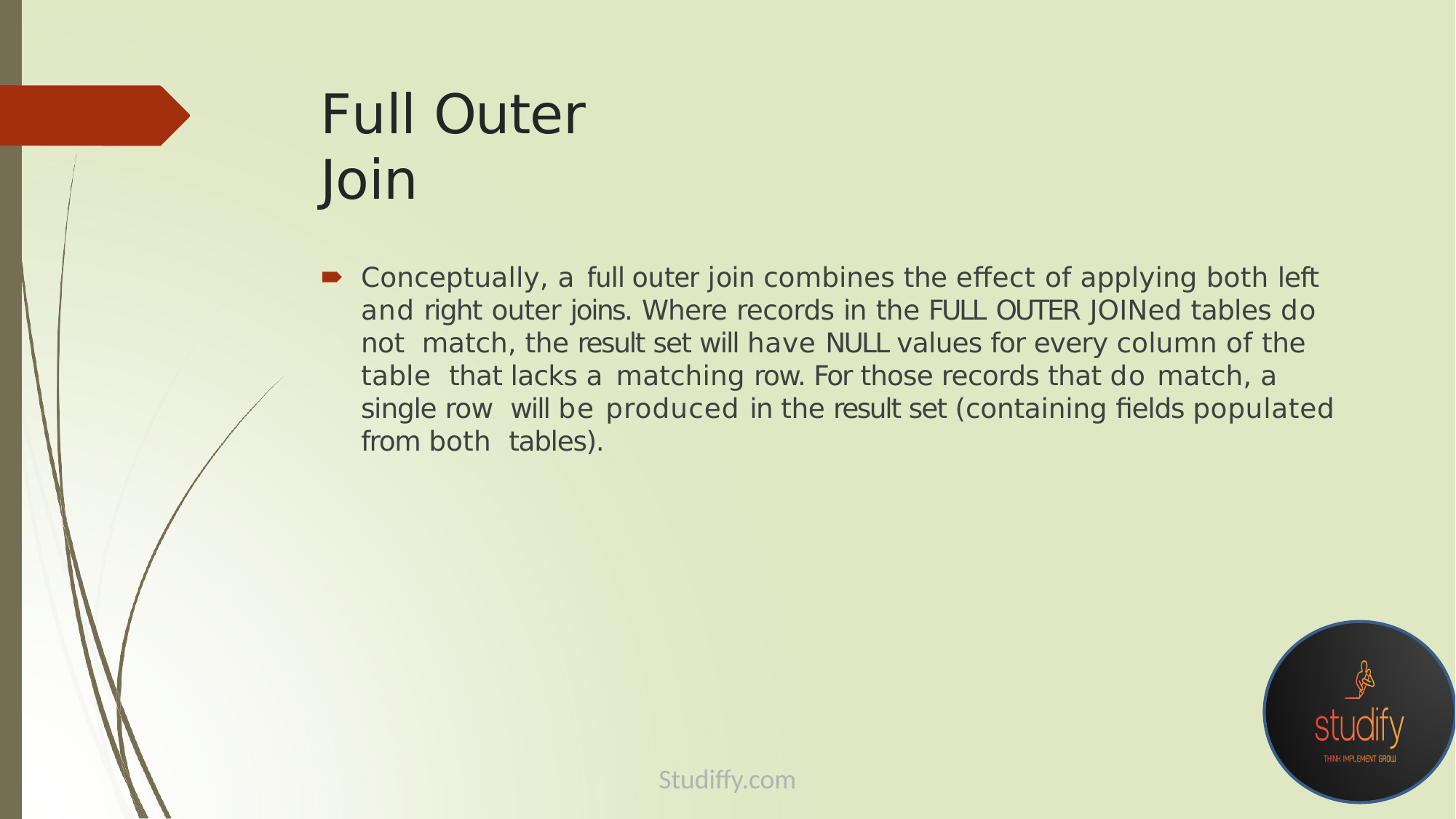

# Full Outer Join
🠶	Conceptually, a full outer join combines the effect of applying both left  and right outer joins. Where records in the FULL OUTER JOINed tables do not  match, the result set will have NULL values for every column of the table  that lacks a matching row. For those records that do match, a single row  will be produced in the result set (containing fields populated from both  tables).
Studiffy.com